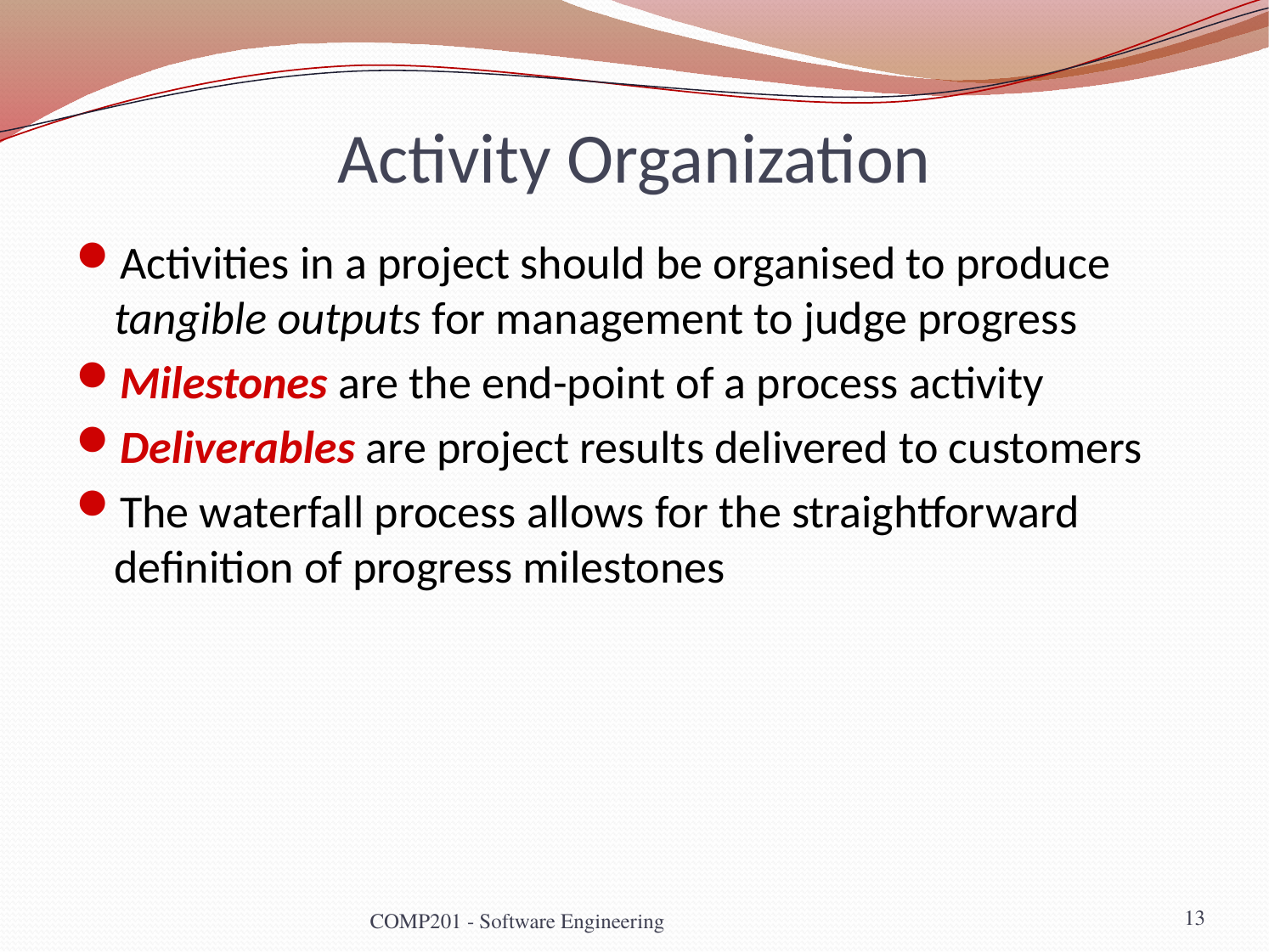

# Activity Organization
Activities in a project should be organised to produce tangible outputs for management to judge progress
Milestones are the end-point of a process activity
Deliverables are project results delivered to customers
The waterfall process allows for the straightforward definition of progress milestones
COMP201 - Software Engineering
13